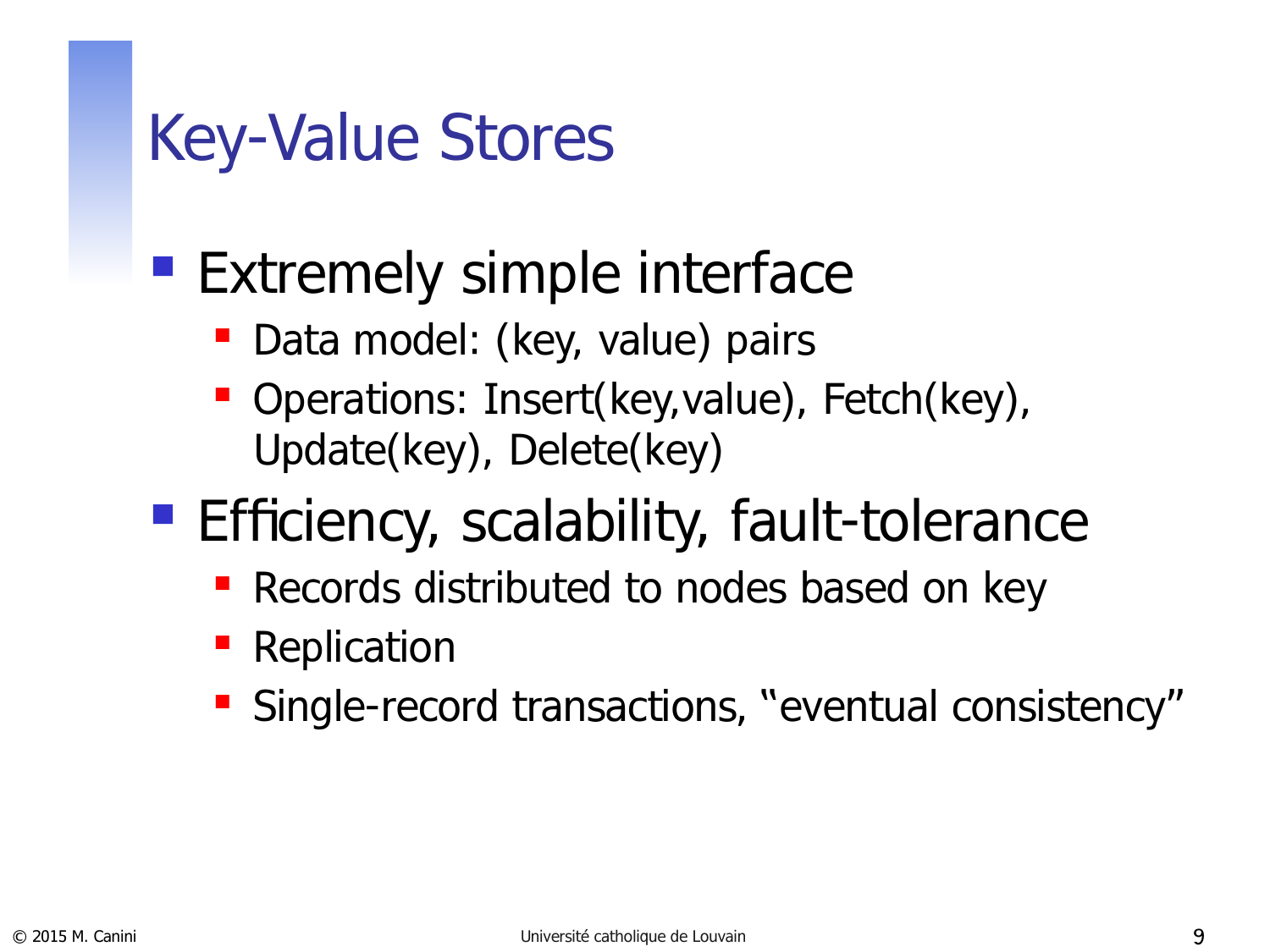

# Key-Value Stores
Extremely simple interface
Data model: (key, value) pairs
Operations: Insert(key,value), Fetch(key), Update(key), Delete(key)
Efficiency, scalability, fault-tolerance
Records distributed to nodes based on key
Replication
Single-record transactions, “eventual consistency”
Université catholique de Louvain
9